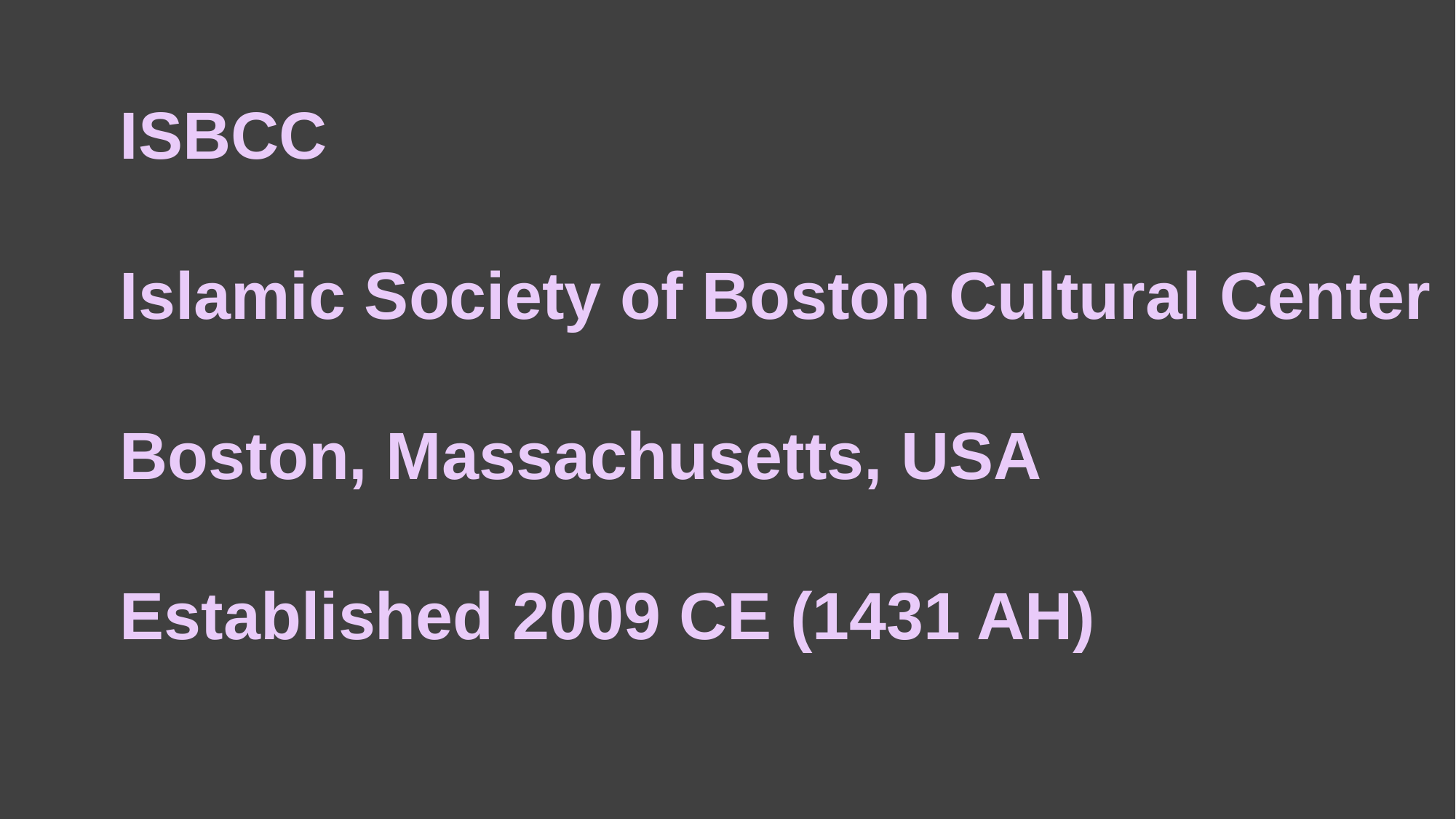

ISBCC

	Islamic Society of Boston Cultural Center
	Boston, Massachusetts, USA
	Established 2009 CE (1431 AH)